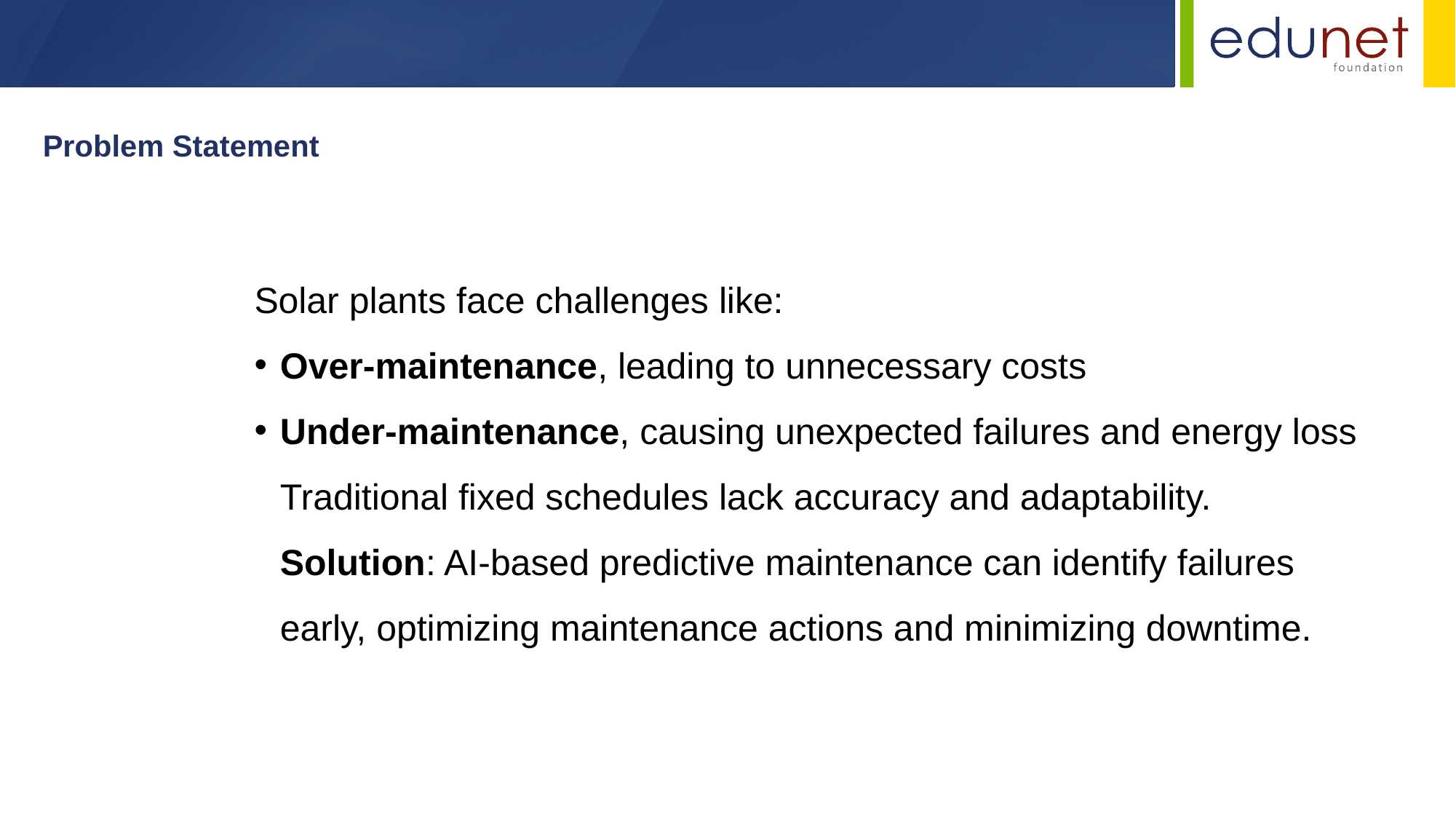

Problem Statement
Solar plants face challenges like:
Over-maintenance, leading to unnecessary costs
Under-maintenance, causing unexpected failures and energy loss
Traditional fixed schedules lack accuracy and adaptability.
Solution: AI-based predictive maintenance can identify failures early, optimizing maintenance actions and minimizing downtime.